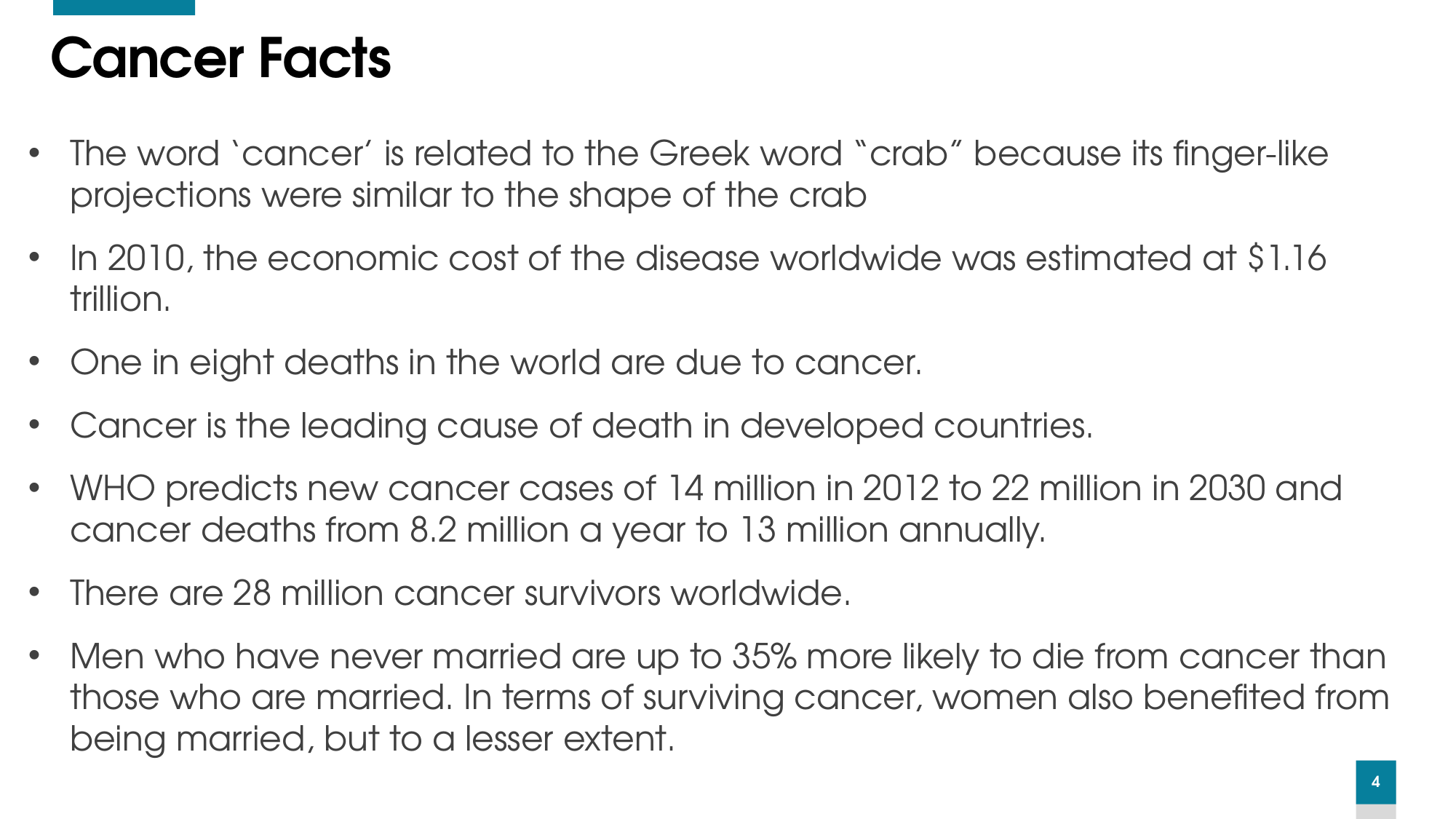

# Cancer Facts
The word ‘cancer’ is related to the Greek word “crab” because its finger-like projections were similar to the shape of the crab
In 2010, the economic cost of the disease worldwide was estimated at $1.16 trillion.
One in eight deaths in the world are due to cancer.
Cancer is the leading cause of death in developed countries.
WHO predicts new cancer cases of 14 million in 2012 to 22 million in 2030 and cancer deaths from 8.2 million a year to 13 million annually.
There are 28 million cancer survivors worldwide.
Men who have never married are up to 35% more likely to die from cancer than those who are married. In terms of surviving cancer, women also benefited from being married, but to a lesser extent.